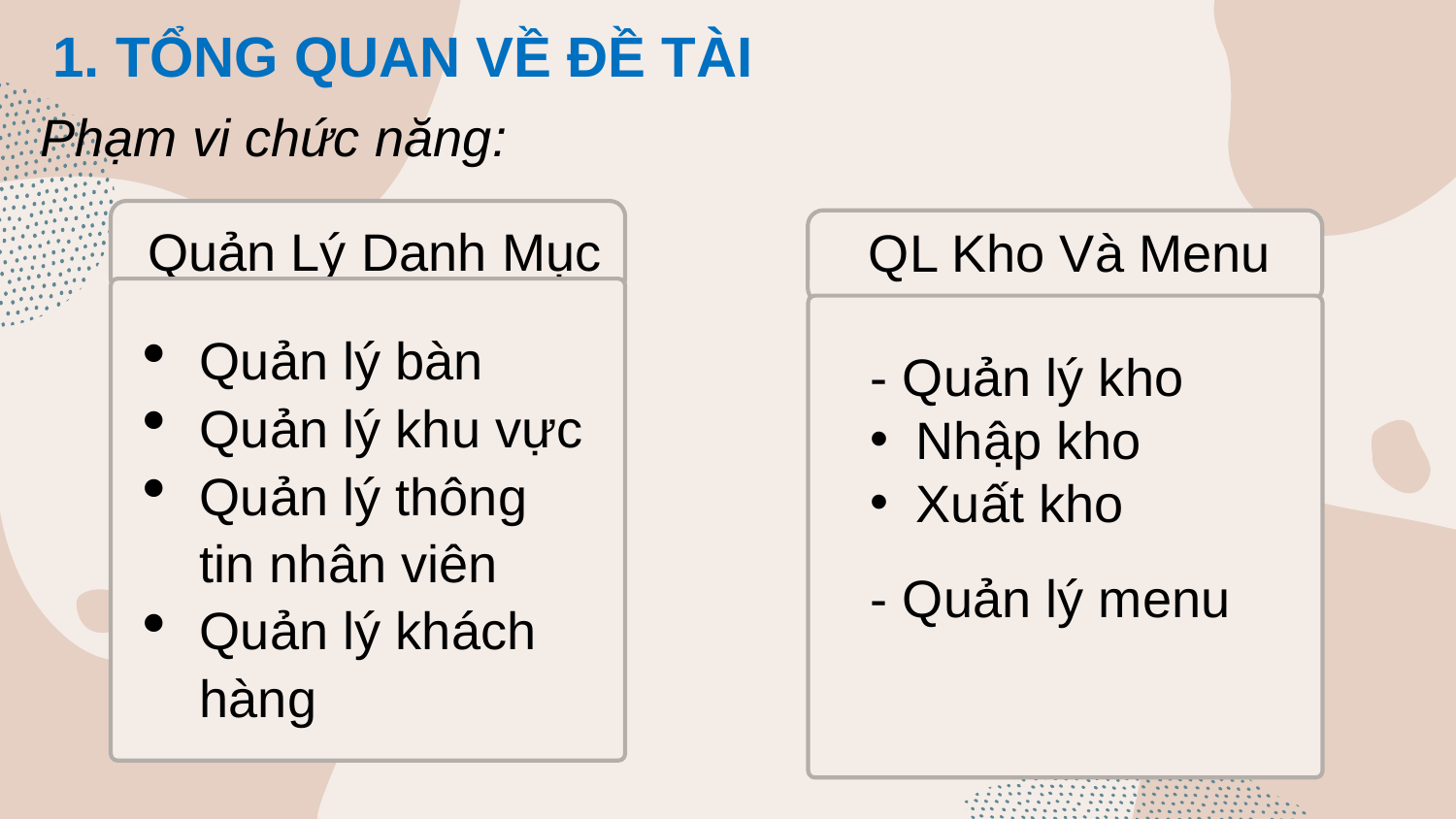

# 1. TỔNG QUAN VỀ ĐỀ TÀI
Phạm vi chức năng:

Quản Lý Danh Mục

Quản lý bàn
Quản lý khu vực
Quản lý thông tin nhân viên
Quản lý khách hàng

QL Kho Và Menu

- Quản lý kho
Nhập kho
Xuất kho
- Quản lý menu